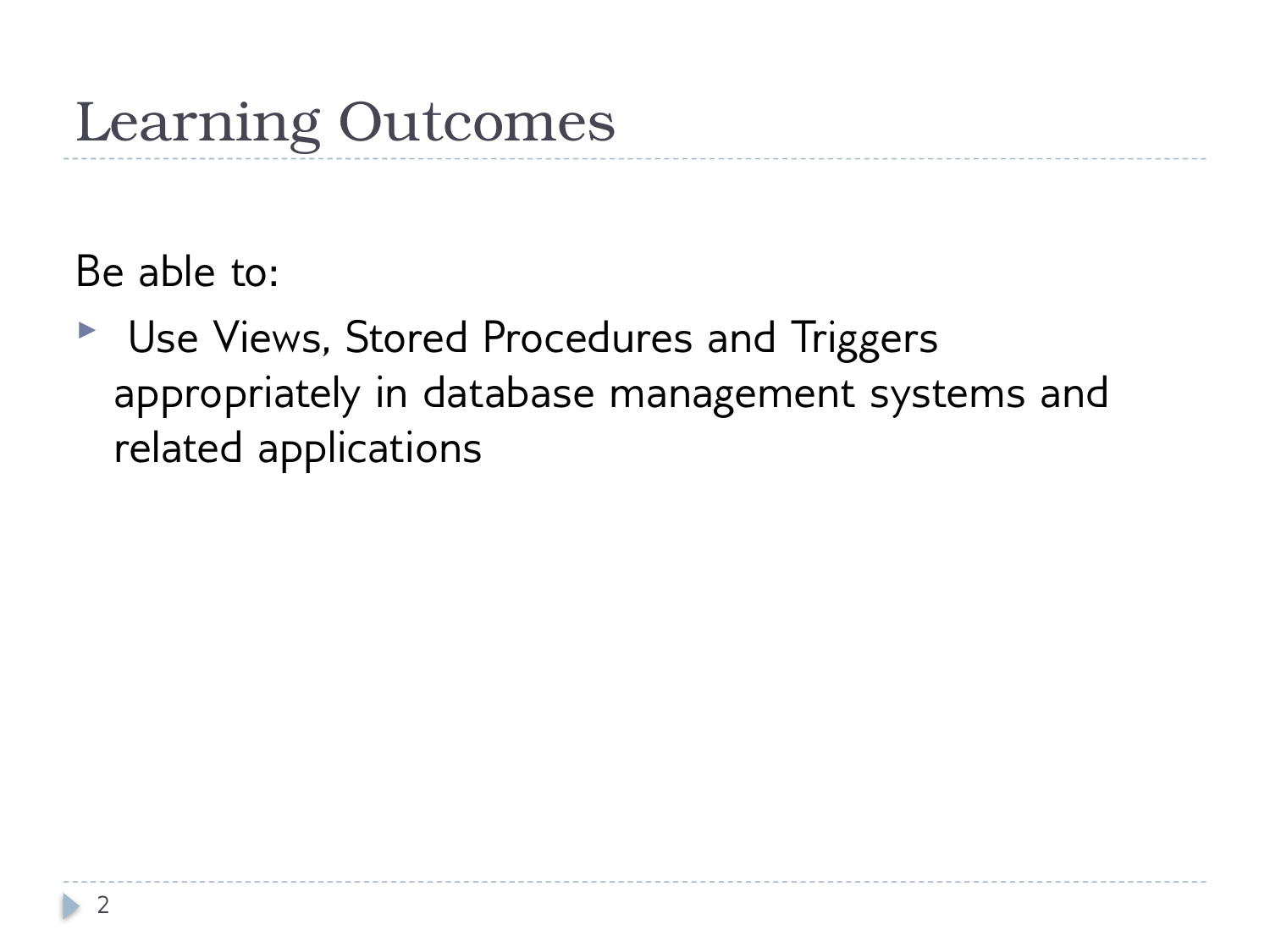

# Learning Outcomes

Be able to:
 Use Views, Stored Procedures and Triggers appropriately in database management systems and related applications
2